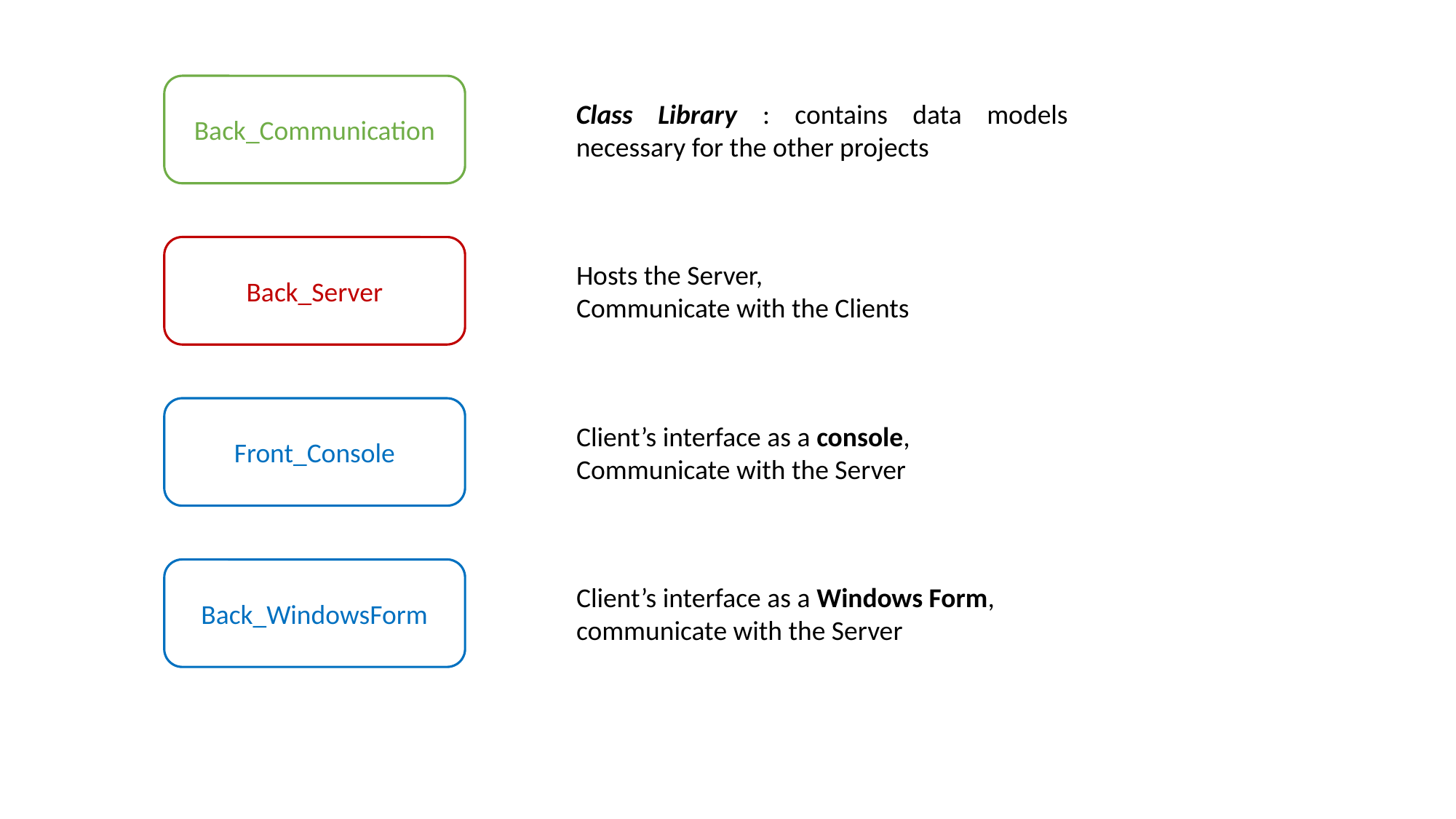

Back_Communication
Class Library : contains data models necessary for the other projects
Back_Server
Hosts the Server,
Communicate with the Clients
Front_Console
Client’s interface as a console,
Communicate with the Server
Back_WindowsForm
Client’s interface as a Windows Form,
communicate with the Server